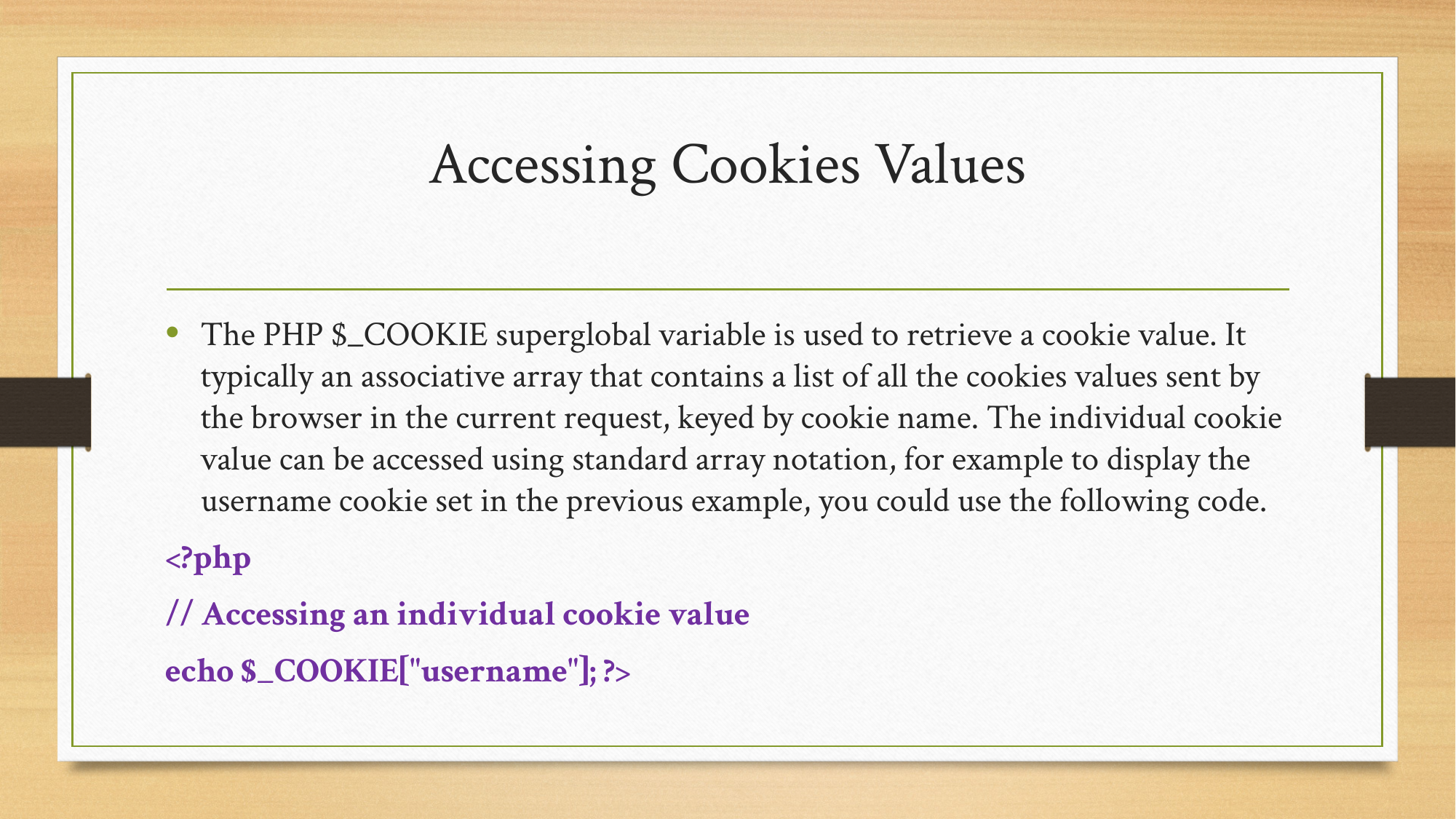

# Accessing Cookies Values
The PHP $_COOKIE superglobal variable is used to retrieve a cookie value. It typically an associative array that contains a list of all the cookies values sent by the browser in the current request, keyed by cookie name. The individual cookie value can be accessed using standard array notation, for example to display the username cookie set in the previous example, you could use the following code.
<?php
// Accessing an individual cookie value
echo $_COOKIE["username"]; ?>